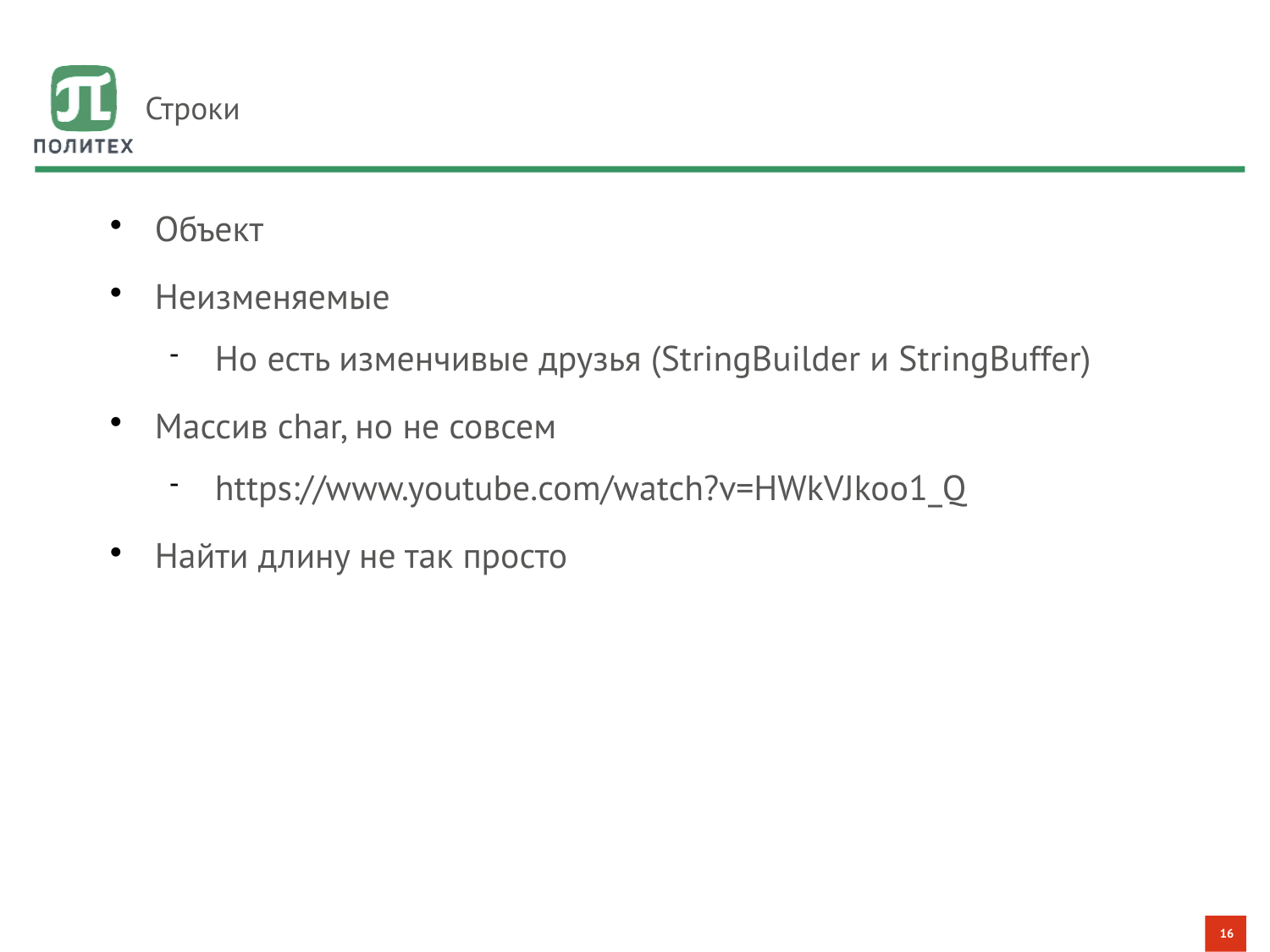

# Строки
Объект
Неизменяемые
Но есть изменчивые друзья (StringBuilder и StringBuffer)
Массив char, но не совсем
https://www.youtube.com/watch?v=HWkVJkoo1_Q
Найти длину не так просто
16